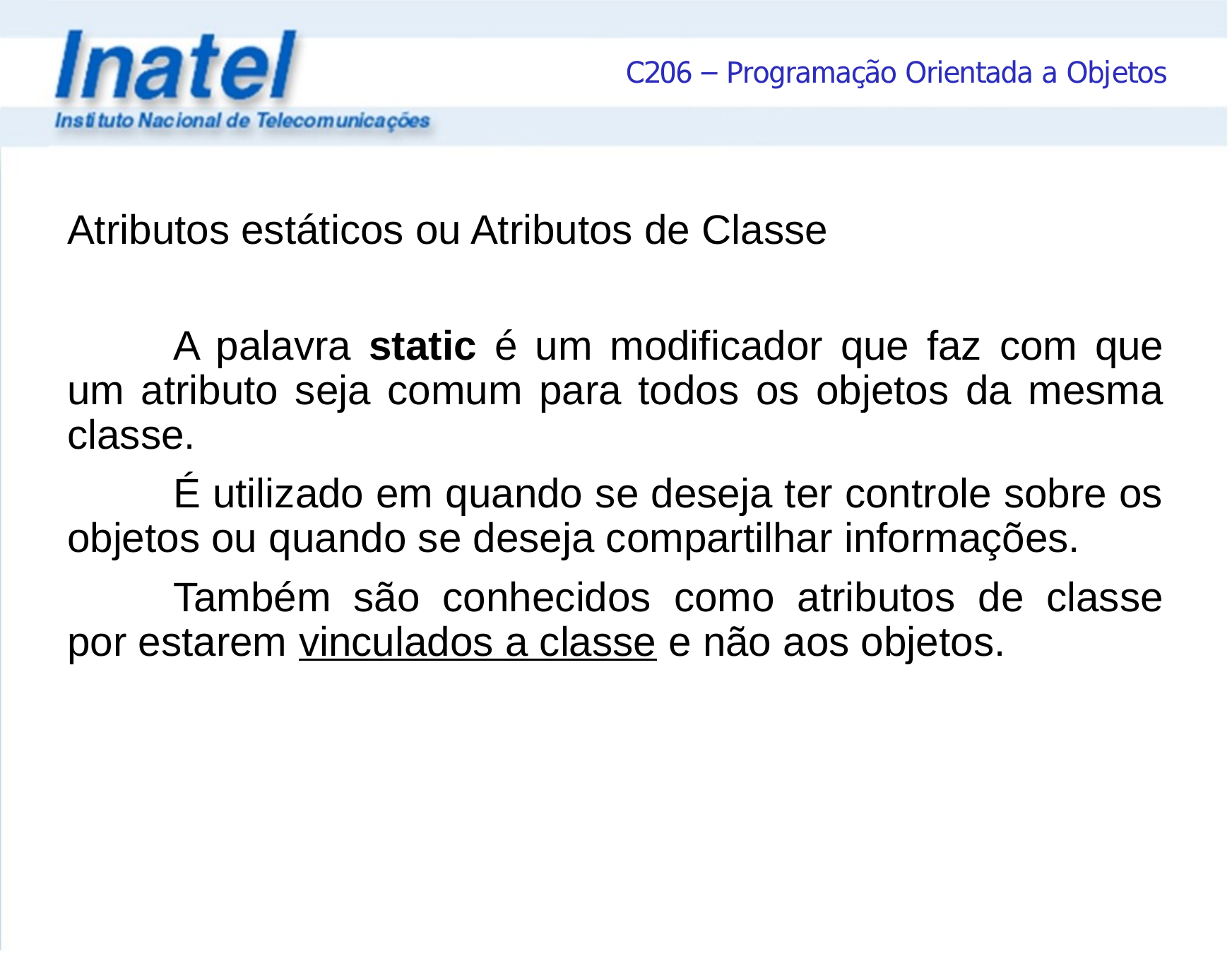

# Atributos estáticos ou Atributos de Classe
	A palavra static é um modificador que faz com que um atributo seja comum para todos os objetos da mesma classe.
	É utilizado em quando se deseja ter controle sobre os objetos ou quando se deseja compartilhar informações.
	Também são conhecidos como atributos de classe por estarem vinculados a classe e não aos objetos.